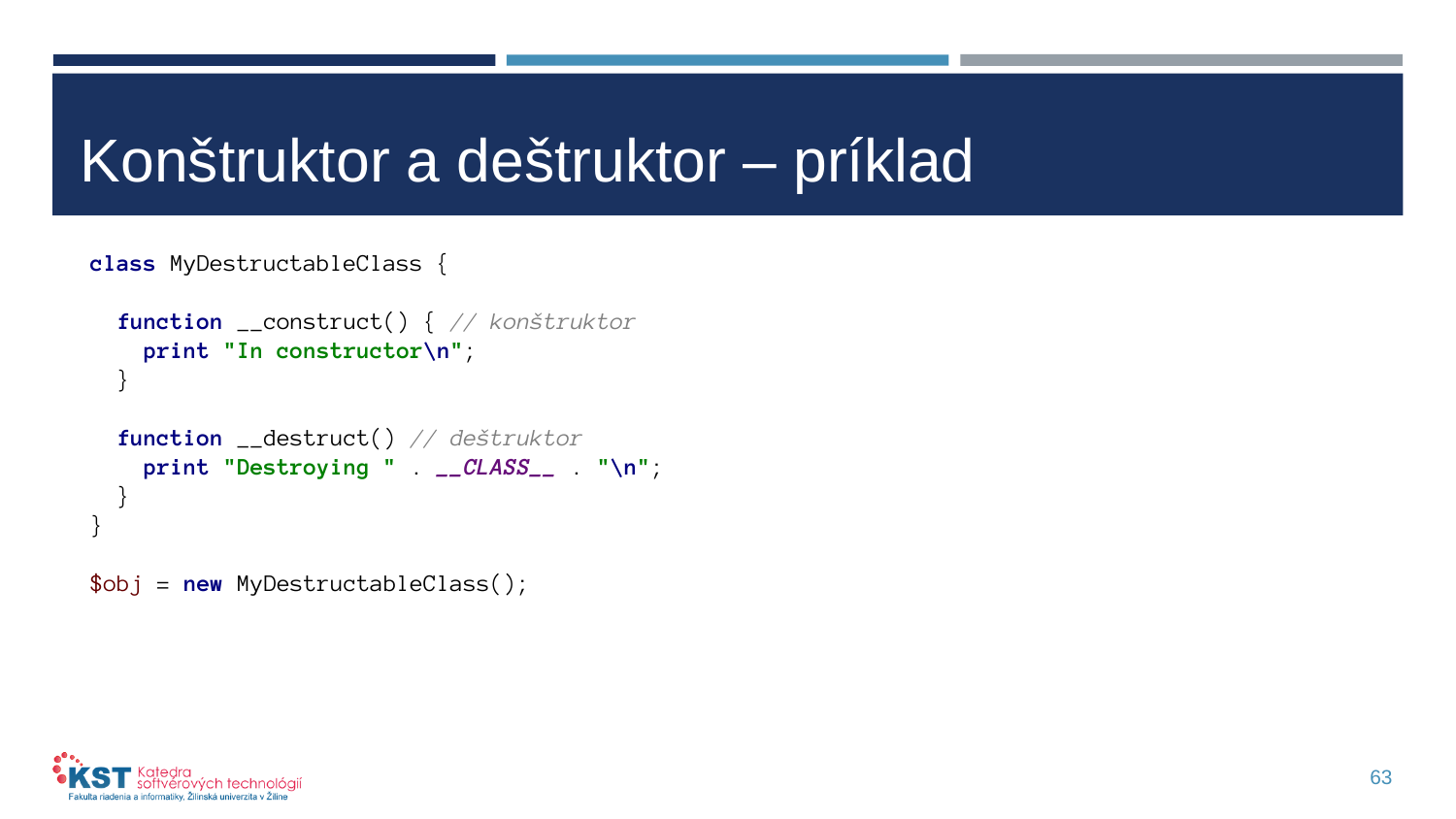

# Konštruktor a deštruktor – príklad
class MyDestructableClass {
  function __construct() { // konštruktor
    print "In constructor\n";
  }
  function __destruct() // deštruktor
    print "Destroying " . __CLASS__ . "\n";
  }
}
$obj = new MyDestructableClass();
63